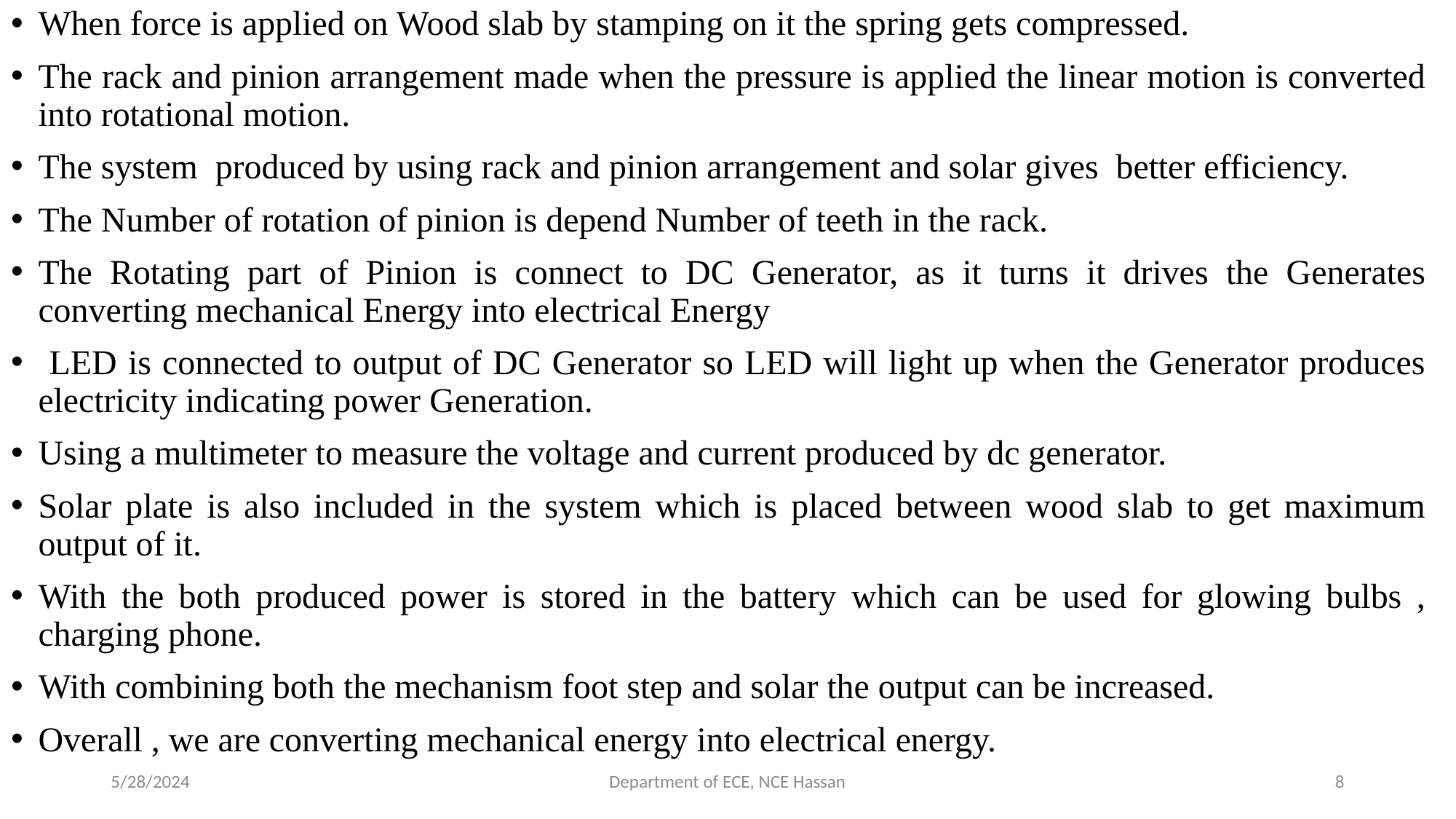

When force is applied on Wood slab by stamping on it the spring gets compressed.
The rack and pinion arrangement made when the pressure is applied the linear motion is converted into rotational motion.
The system  produced by using rack and pinion arrangement and solar gives  better efficiency.
The Number of rotation of pinion is depend Number of teeth in the rack.
The Rotating part of Pinion is connect to DC Generator, as it turns it drives the Generates converting mechanical Energy into electrical Energy
 LED is connected to output of DC Generator so LED will light up when the Generator produces electricity indicating power Generation.
Using a multimeter to measure the voltage and current produced by dc generator.
Solar plate is also included in the system which is placed between wood slab to get maximum output of it.
With the both produced power is stored in the battery which can be used for glowing bulbs , charging phone.
With combining both the mechanism foot step and solar the output can be increased.
Overall , we are converting mechanical energy into electrical energy.

5/28/2024
Department of ECE, NCE Hassan
8